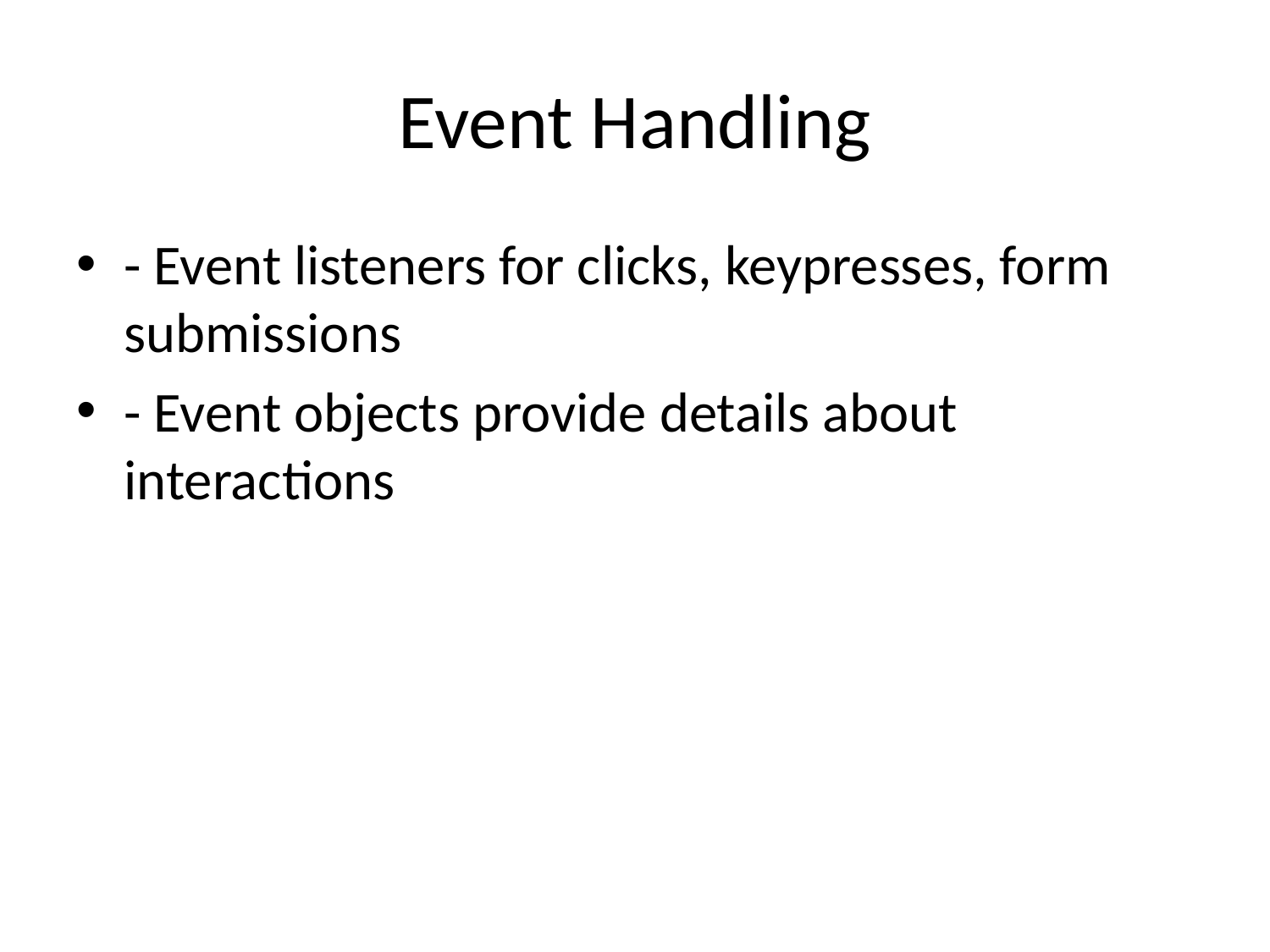

# Event Handling
- Event listeners for clicks, keypresses, form submissions
- Event objects provide details about interactions